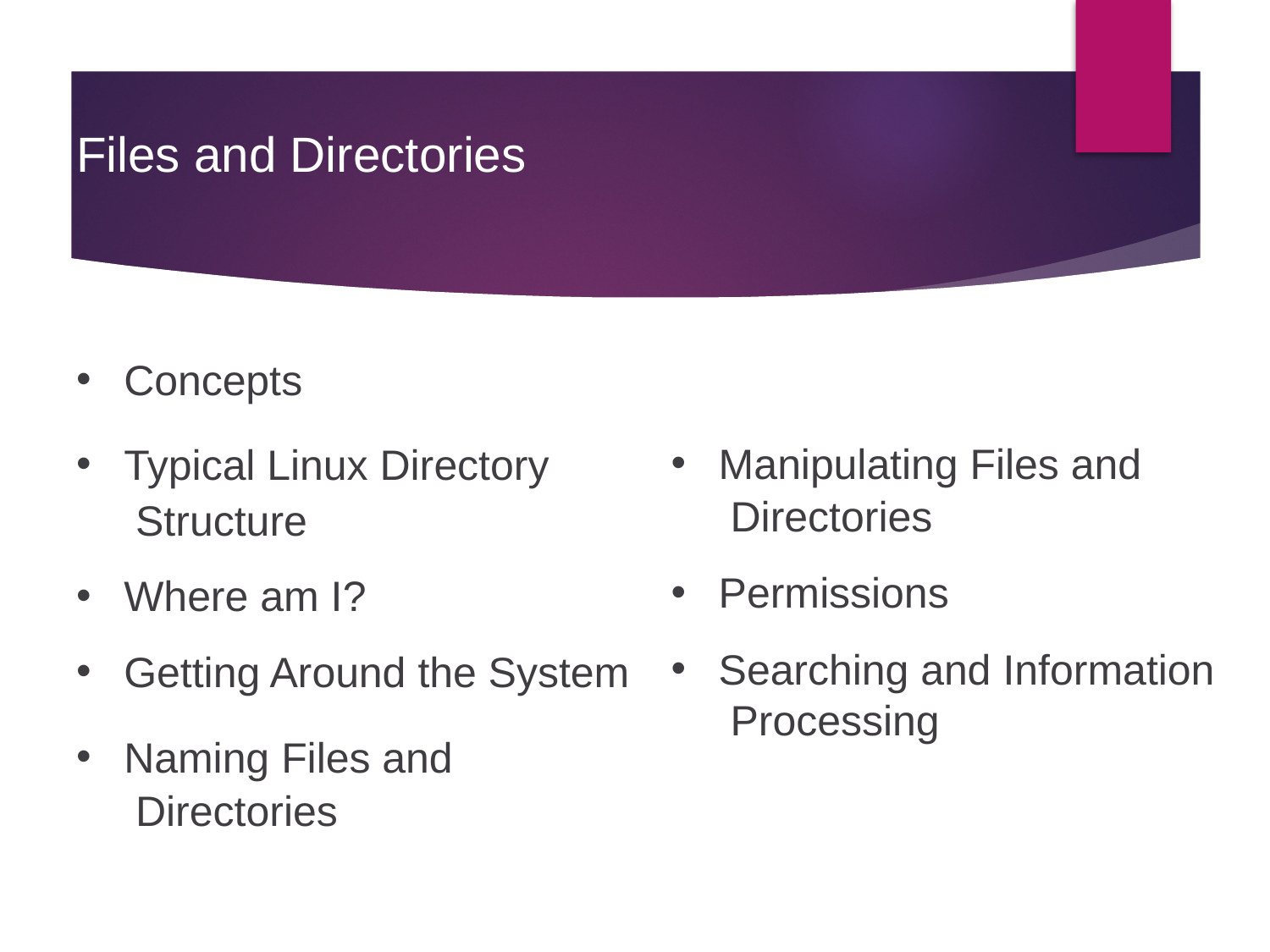

# Files and Directories
Concepts
Typical Linux Directory  Structure
Where am I?
Getting Around the System
Naming Files and  Directories
Manipulating Files and  Directories
Permissions
Searching and Information  Processing